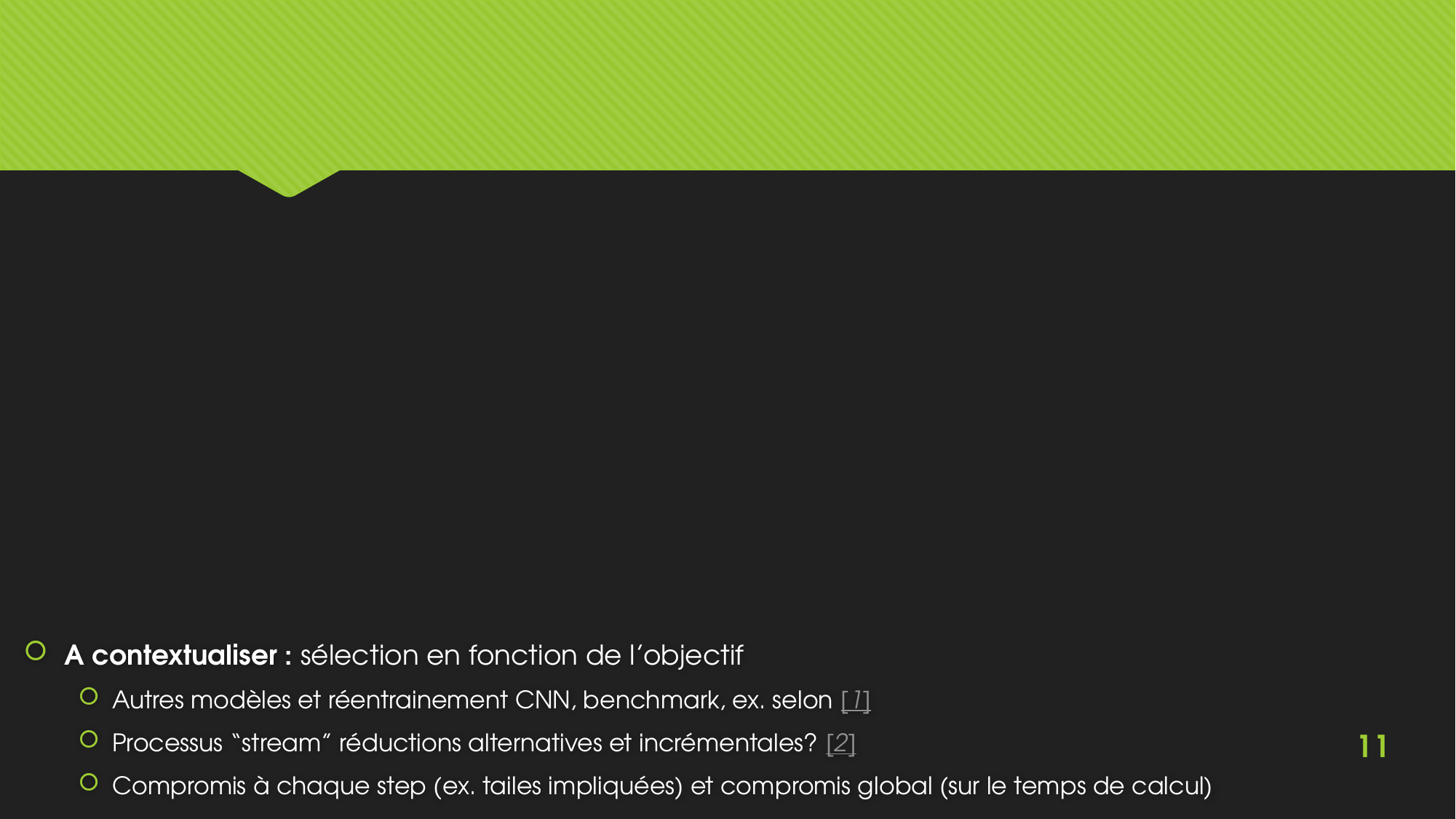

#
A contextualiser : sélection en fonction de l’objectif
Autres modèles et réentrainement CNN, benchmark, ex. selon [1]
Processus “stream” réductions alternatives et incrémentales? [2]
Compromis à chaque step (ex. tailes impliquées) et compromis global (sur le temps de calcul)
11